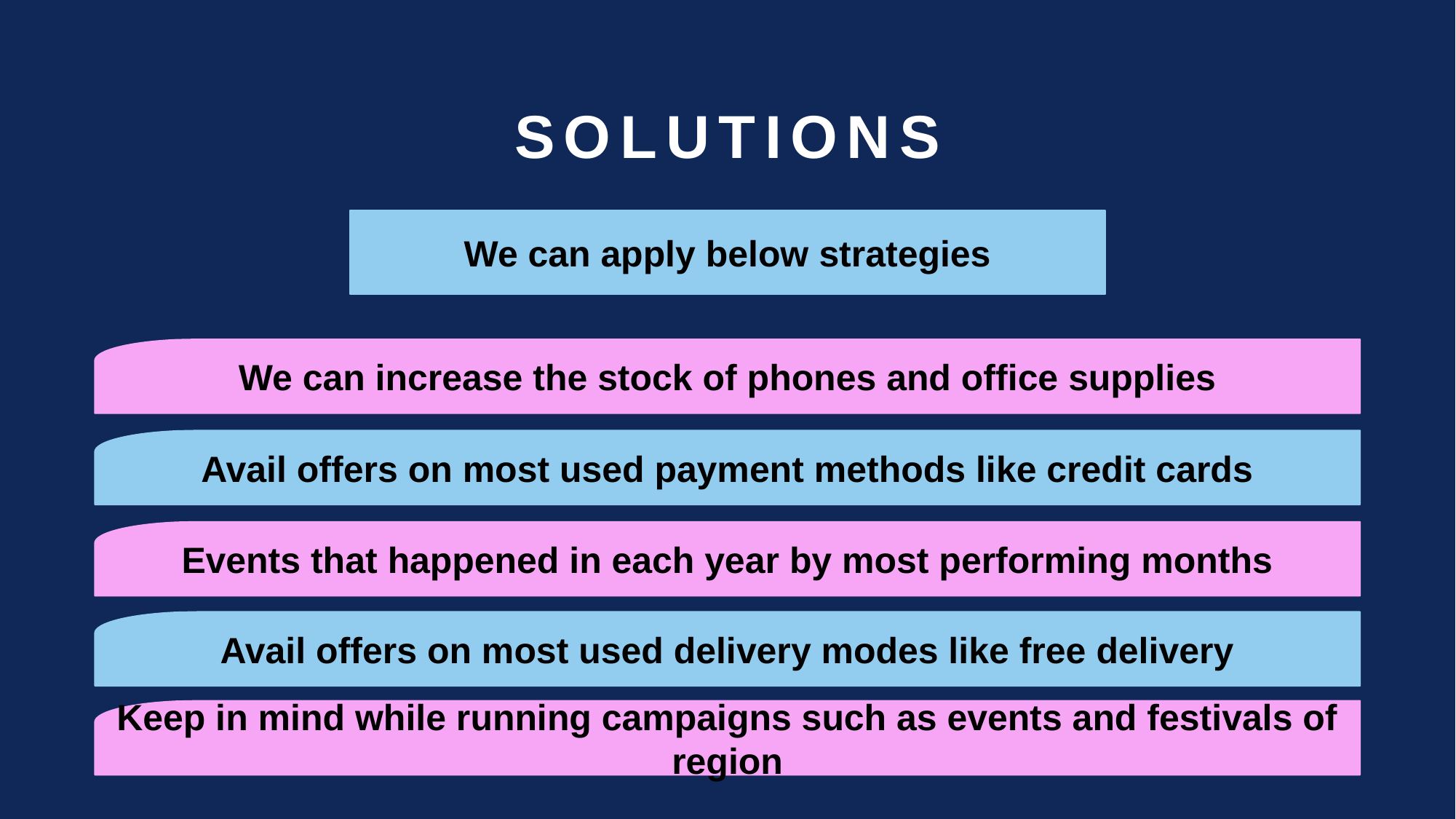

# Solutions
We can apply below strategies
We can increase the stock of phones and office supplies
Avail offers on most used payment methods like credit cards
Events that happened in each year by most performing months
Avail offers on most used delivery modes like free delivery
Keep in mind while running campaigns such as events and festivals of region